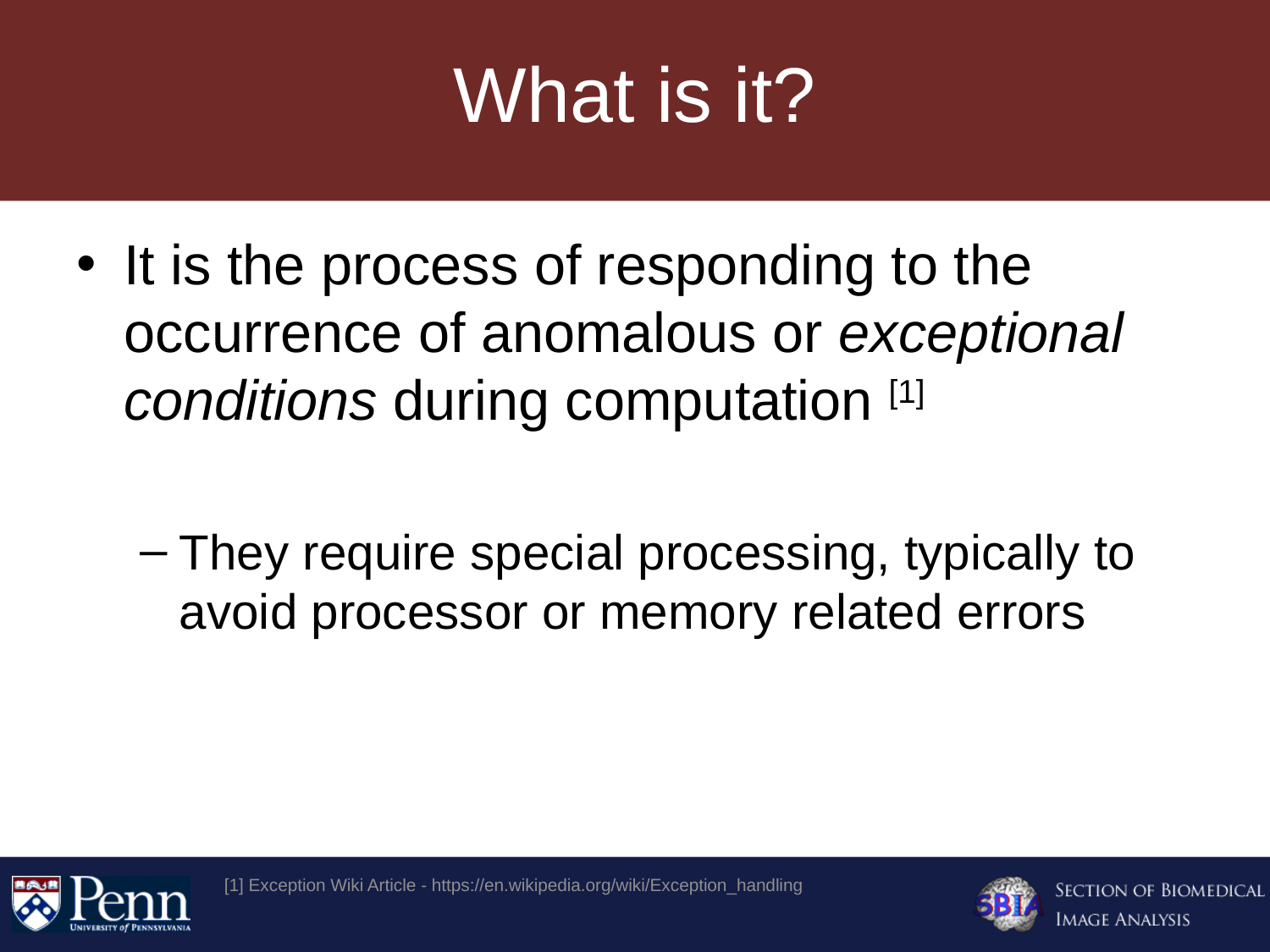

# What is it?
It is the process of responding to the occurrence of anomalous or exceptional conditions during computation [1]

They require special processing, typically to avoid processor or memory related errors
[1] Exception Wiki Article - https://en.wikipedia.org/wiki/Exception_handling